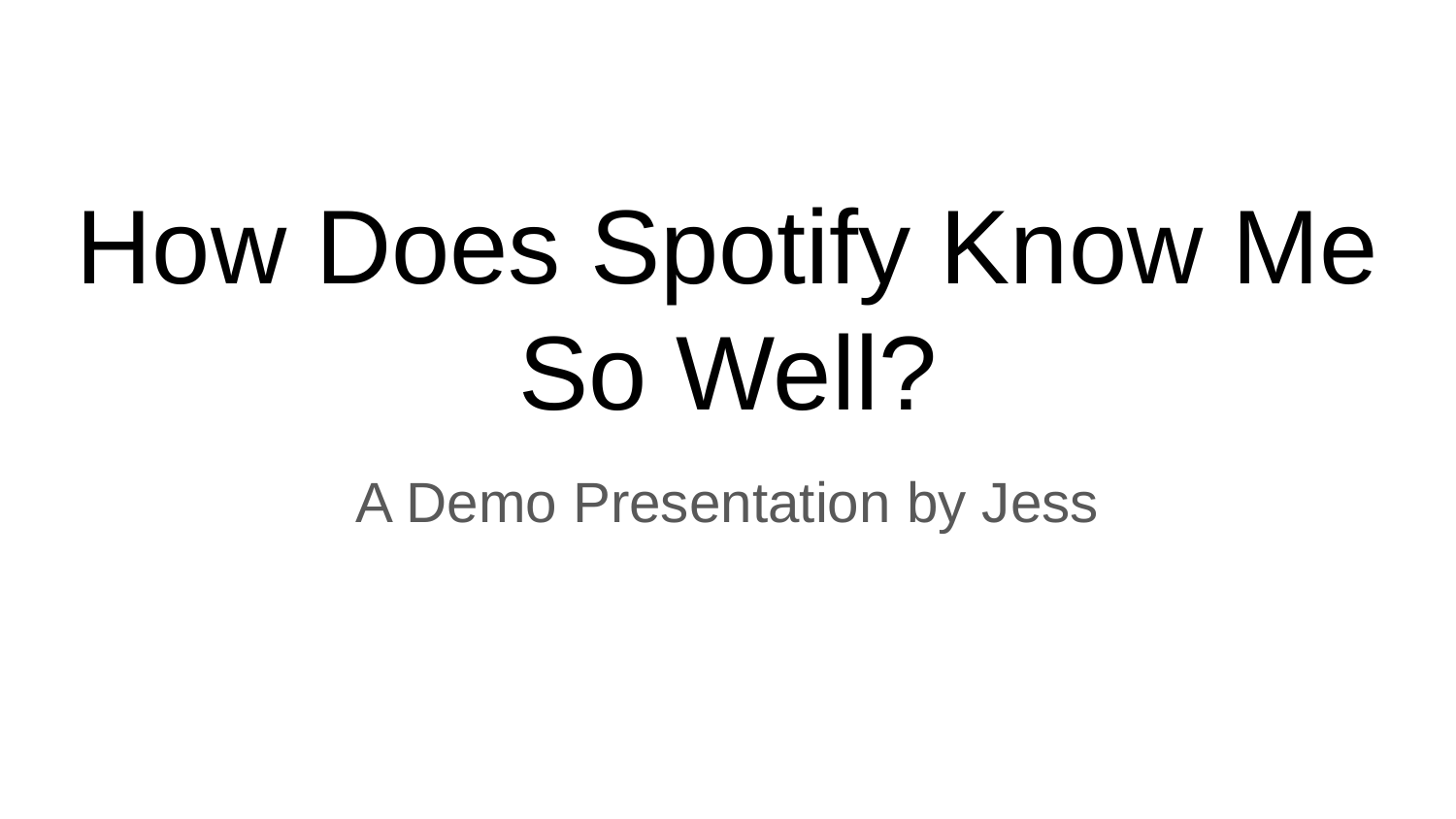

# How Does Spotify Know Me So Well?
A Demo Presentation by Jess